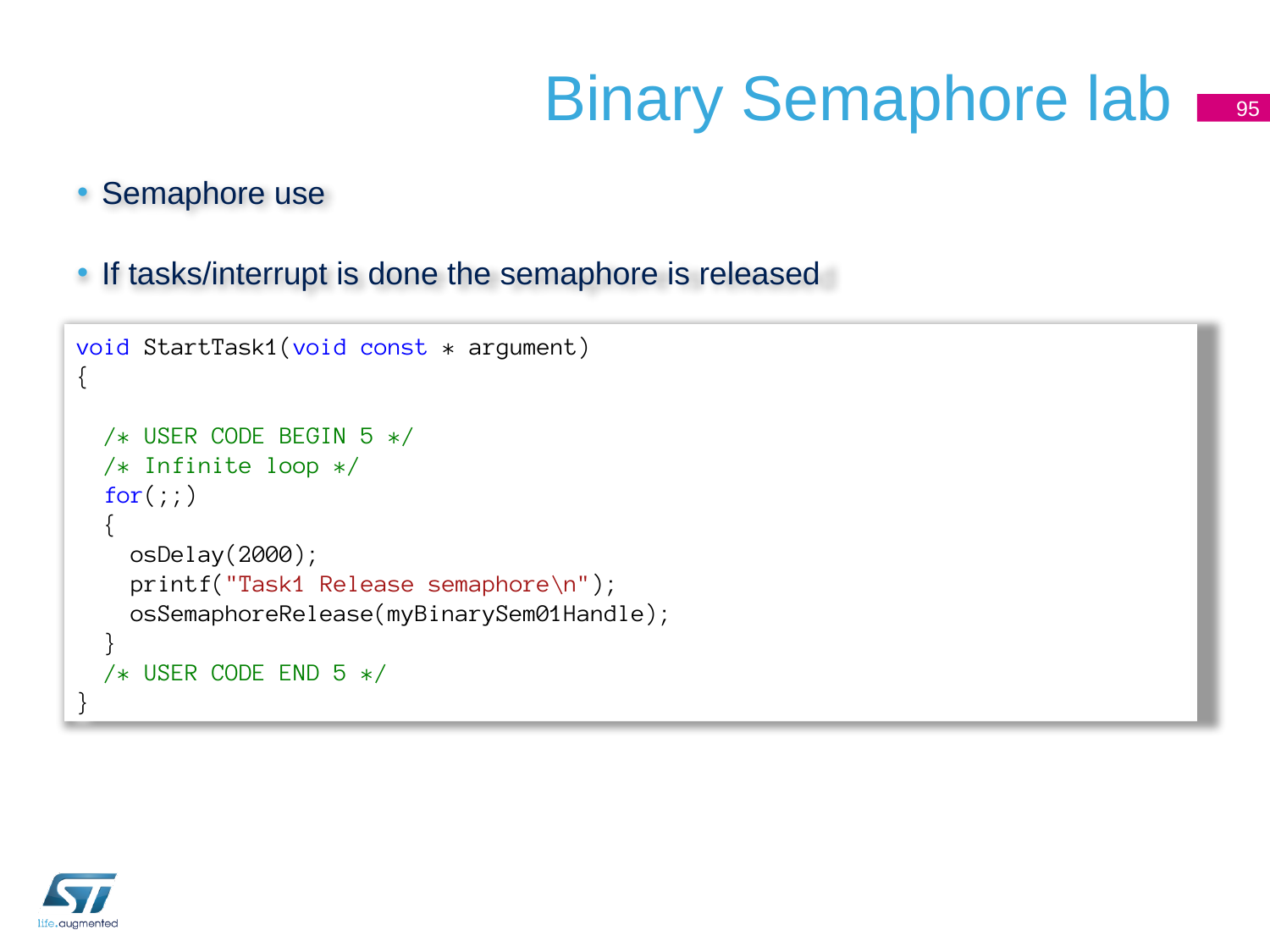

# Binary Semaphore lab
95
Semaphore use
If tasks/interrupt is done the semaphore is released

void StartTask1(void const * argument)
{

  /* USER CODE BEGIN 5 */
  /* Infinite loop */
  for(;;)
  {
    osDelay(2000);
    printf("Task1 Release semaphore\n");
    osSemaphoreRelease(myBinarySem01Handle);
  }
  /* USER CODE END 5 */
}